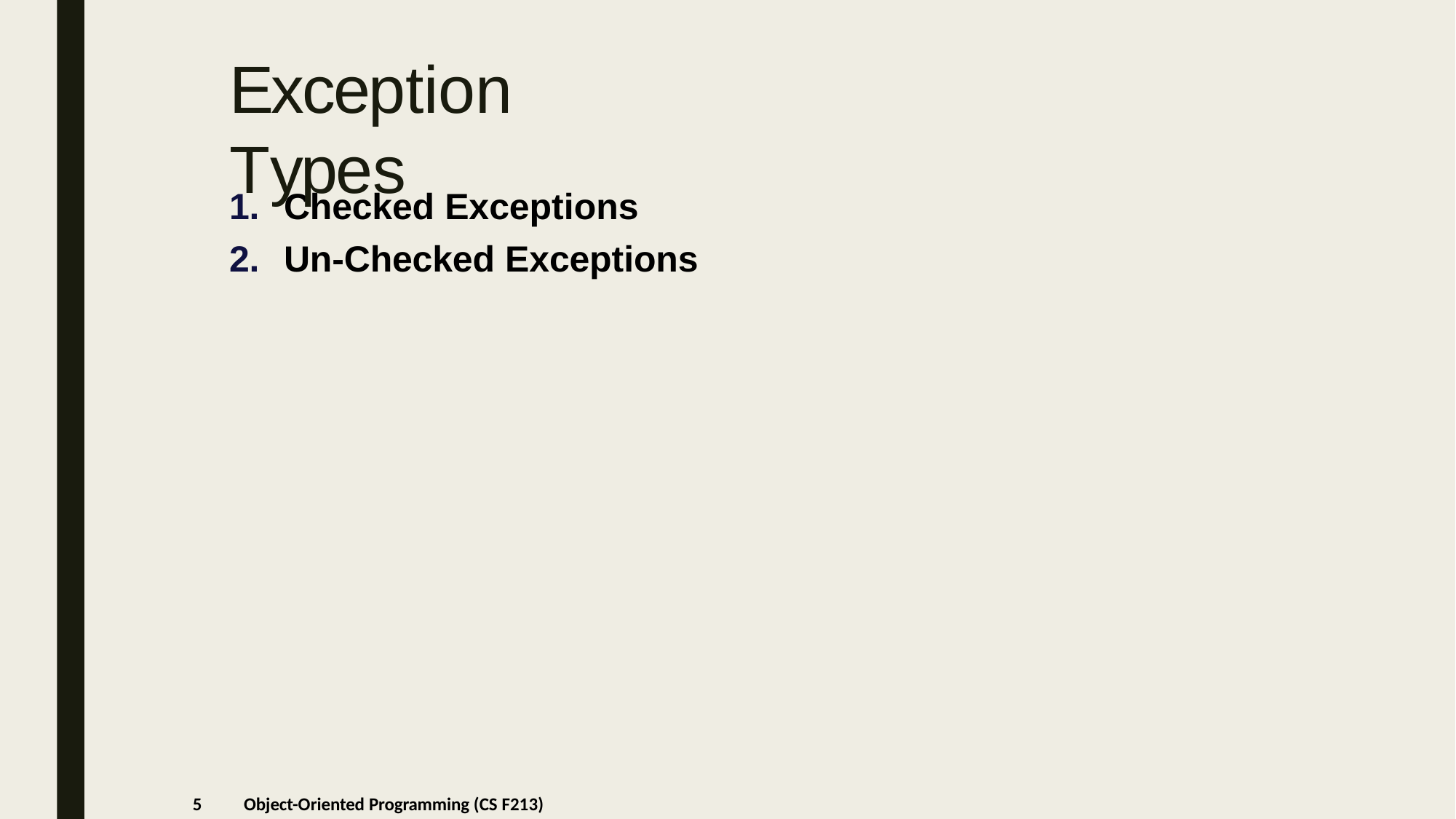

# Exception Types
Checked Exceptions
Un-Checked Exceptions
5
Object-Oriented Programming (CS F213)